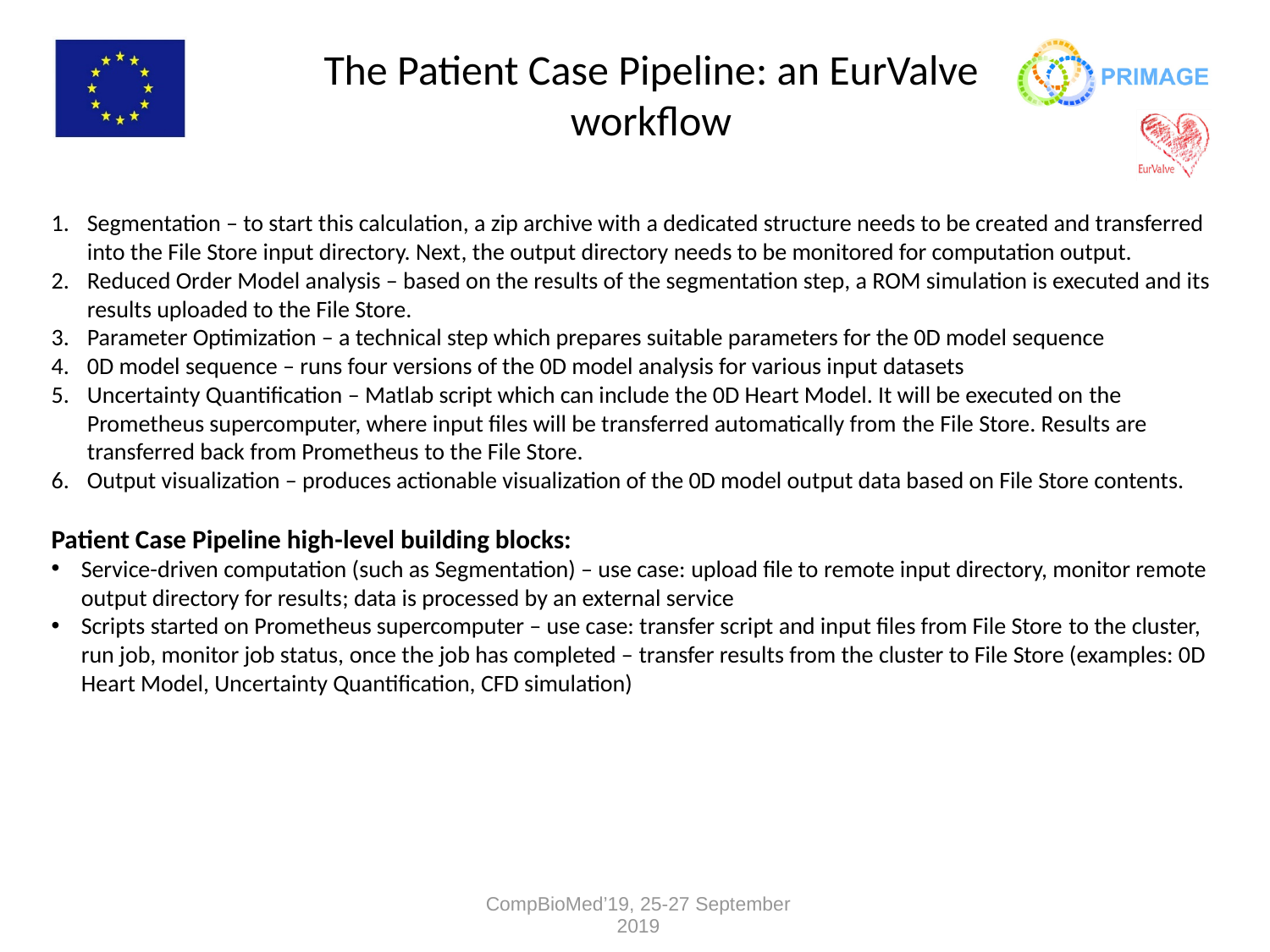

The Patient Case Pipeline: an EurValve workflow

Segmentation – to start this calculation, a zip archive with a dedicated structure needs to be created and transferred into the File Store input directory. Next, the output directory needs to be monitored for computation output.
Reduced Order Model analysis – based on the results of the segmentation step, a ROM simulation is executed and its results uploaded to the File Store.
Parameter Optimization – a technical step which prepares suitable parameters for the 0D model sequence
0D model sequence – runs four versions of the 0D model analysis for various input datasets
Uncertainty Quantification – Matlab script which can include the 0D Heart Model. It will be executed on the Prometheus supercomputer, where input files will be transferred automatically from the File Store. Results are transferred back from Prometheus to the File Store.
Output visualization – produces actionable visualization of the 0D model output data based on File Store contents.
Patient Case Pipeline high-level building blocks:
Service-driven computation (such as Segmentation) – use case: upload file to remote input directory, monitor remote output directory for results; data is processed by an external service
Scripts started on Prometheus supercomputer – use case: transfer script and input files from File Store to the cluster, run job, monitor job status, once the job has completed – transfer results from the cluster to File Store (examples: 0D Heart Model, Uncertainty Quantification, CFD simulation)